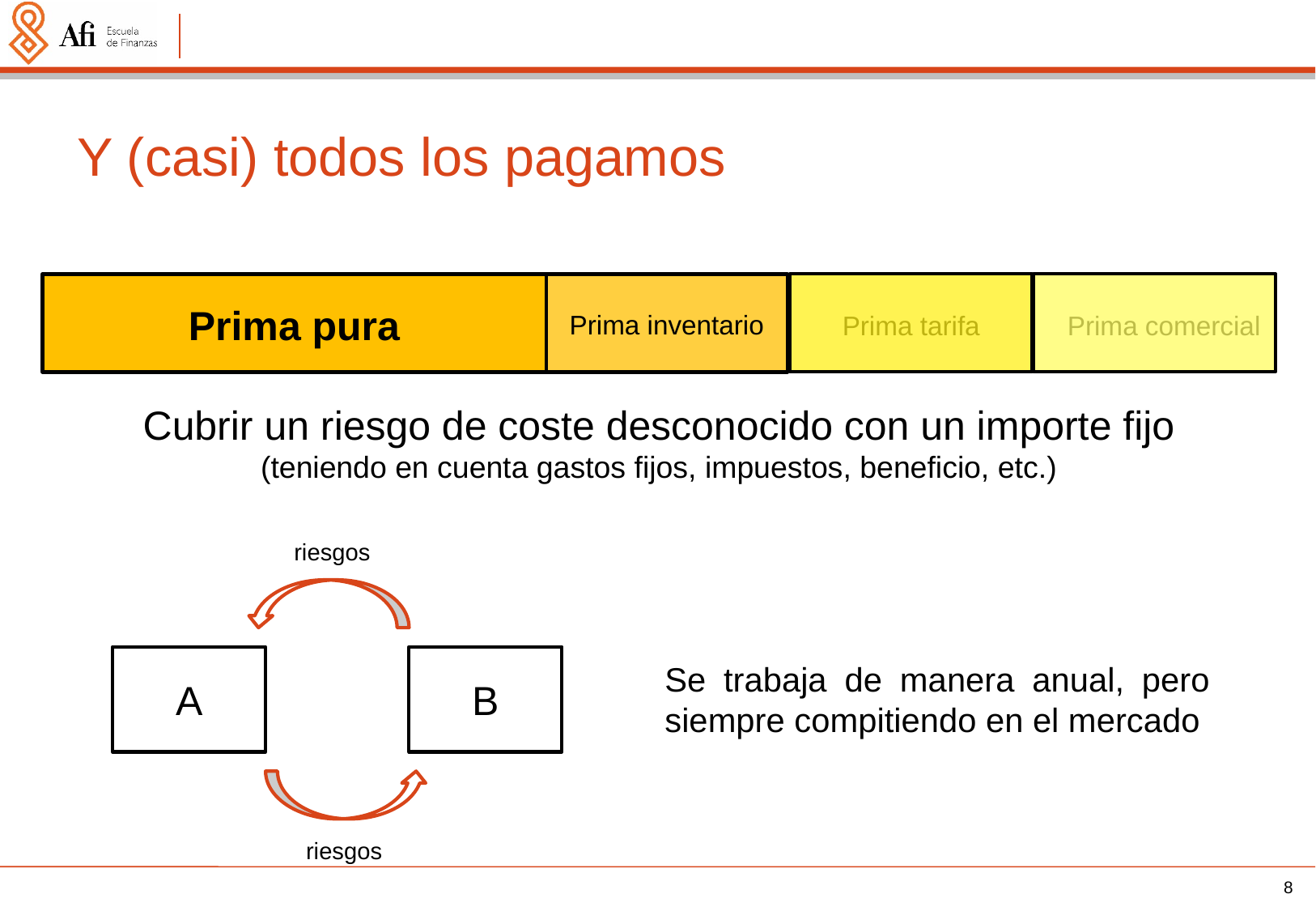

# Y (casi) todos los pagamos

Prima pura
Prima inventario
Prima tarifa
Prima comercial
Cubrir un riesgo de coste desconocido con un importe fijo
(teniendo en cuenta gastos fijos, impuestos, beneficio, etc.)
riesgos

A
B
Se trabaja de manera anual, pero siempre compitiendo en el mercado

riesgos
8